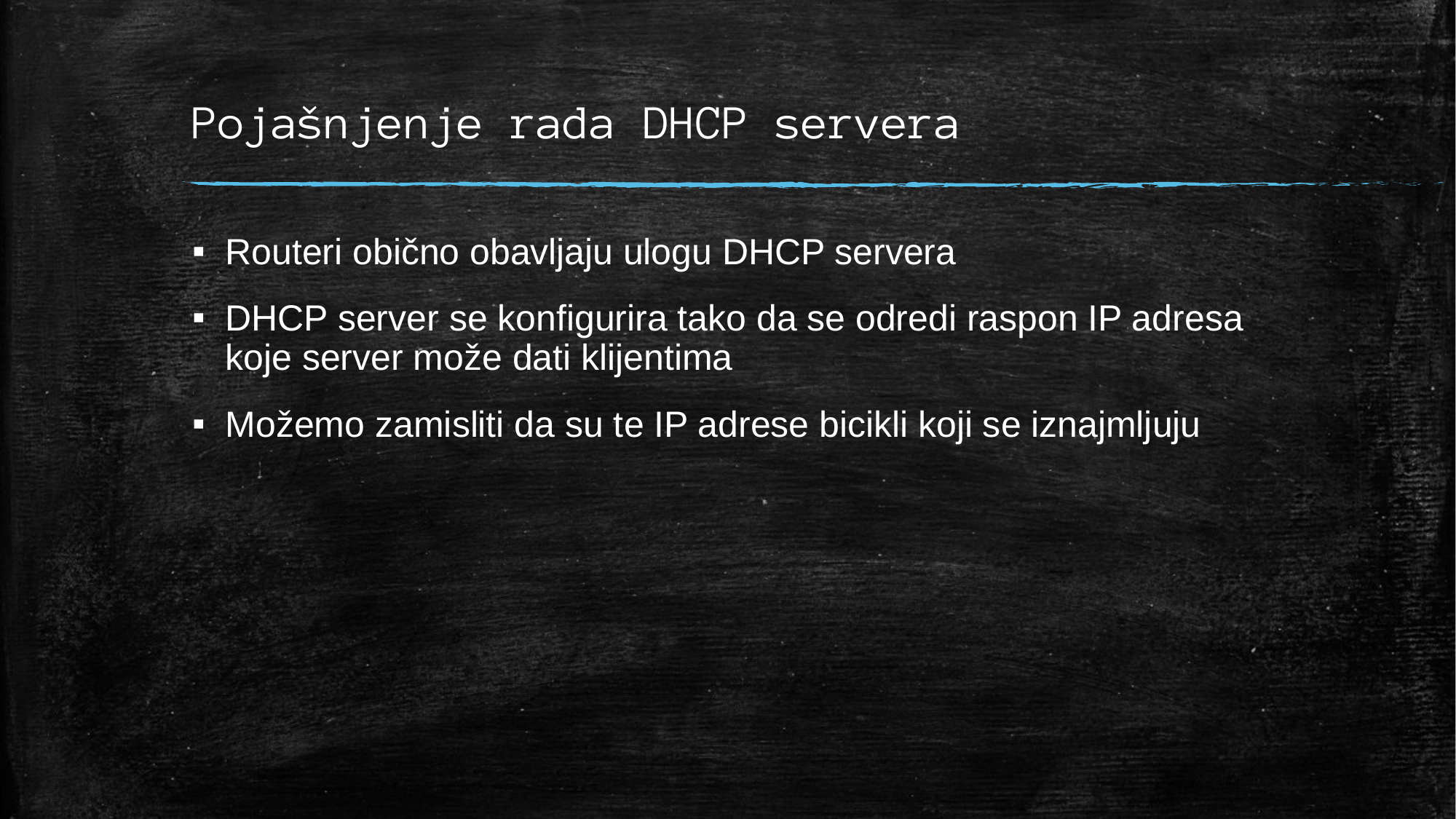

# Pojašnjenje rada DHCP servera
Routeri obično obavljaju ulogu DHCP servera
DHCP server se konfigurira tako da se odredi raspon IP adresa koje server može dati klijentima
Možemo zamisliti da su te IP adrese bicikli koji se iznajmljuju